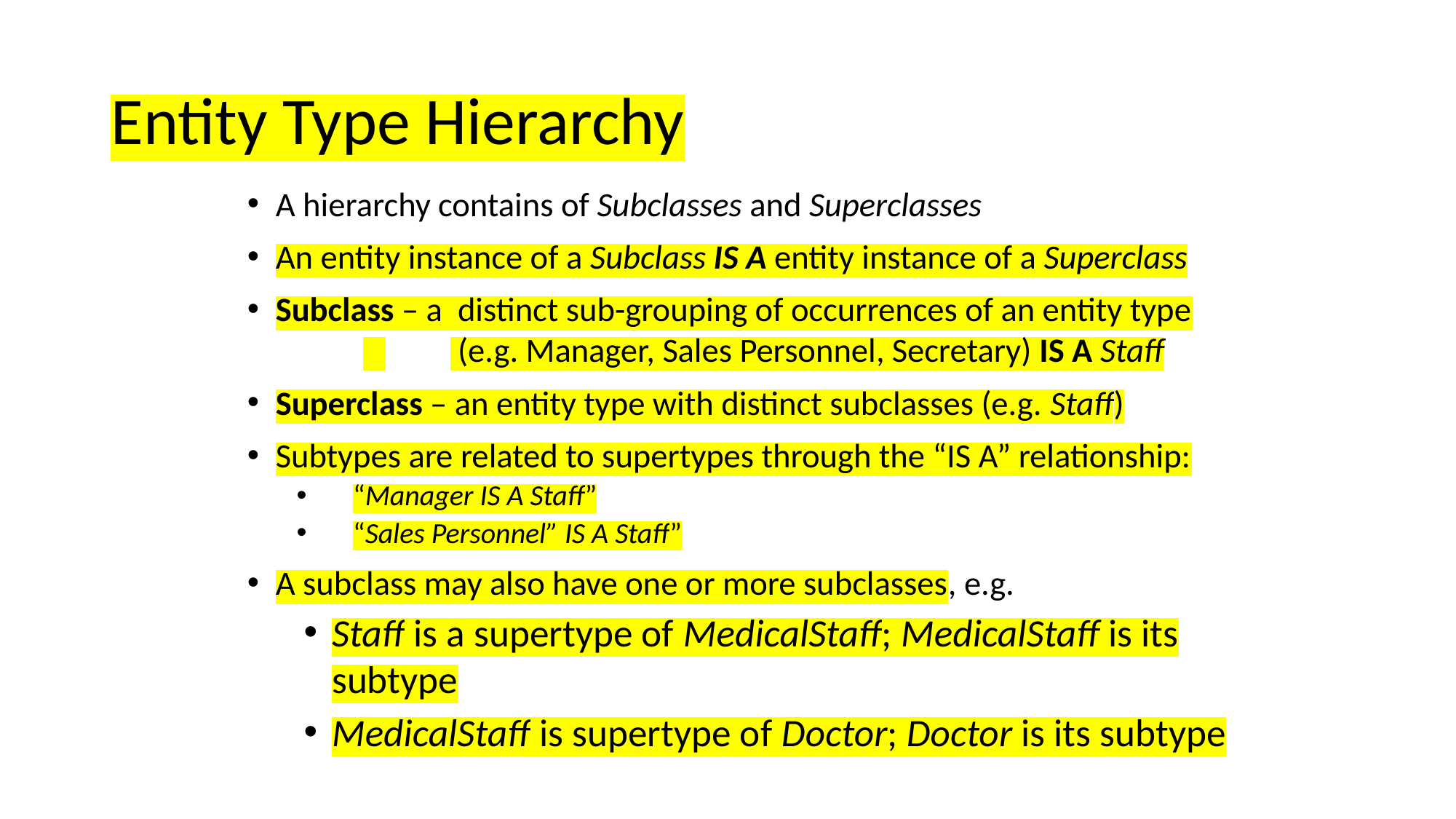

# Entity Type Hierarchy
A hierarchy contains of Subclasses and Superclasses
An entity instance of a Subclass IS A entity instance of a Superclass
Subclass – a  distinct sub-grouping of occurrences of an entity type			   		 (e.g. Manager, Sales Personnel, Secretary) IS A Staff
Superclass – an entity type with distinct subclasses (e.g. Staff)
Subtypes are related to supertypes through the “IS A” relationship:
“Manager IS A Staff”
“Sales Personnel” IS A Staff”
A subclass may also have one or more subclasses, e.g.
Staff is a supertype of MedicalStaff; MedicalStaff is its subtype
MedicalStaff is supertype of Doctor; Doctor is its subtype